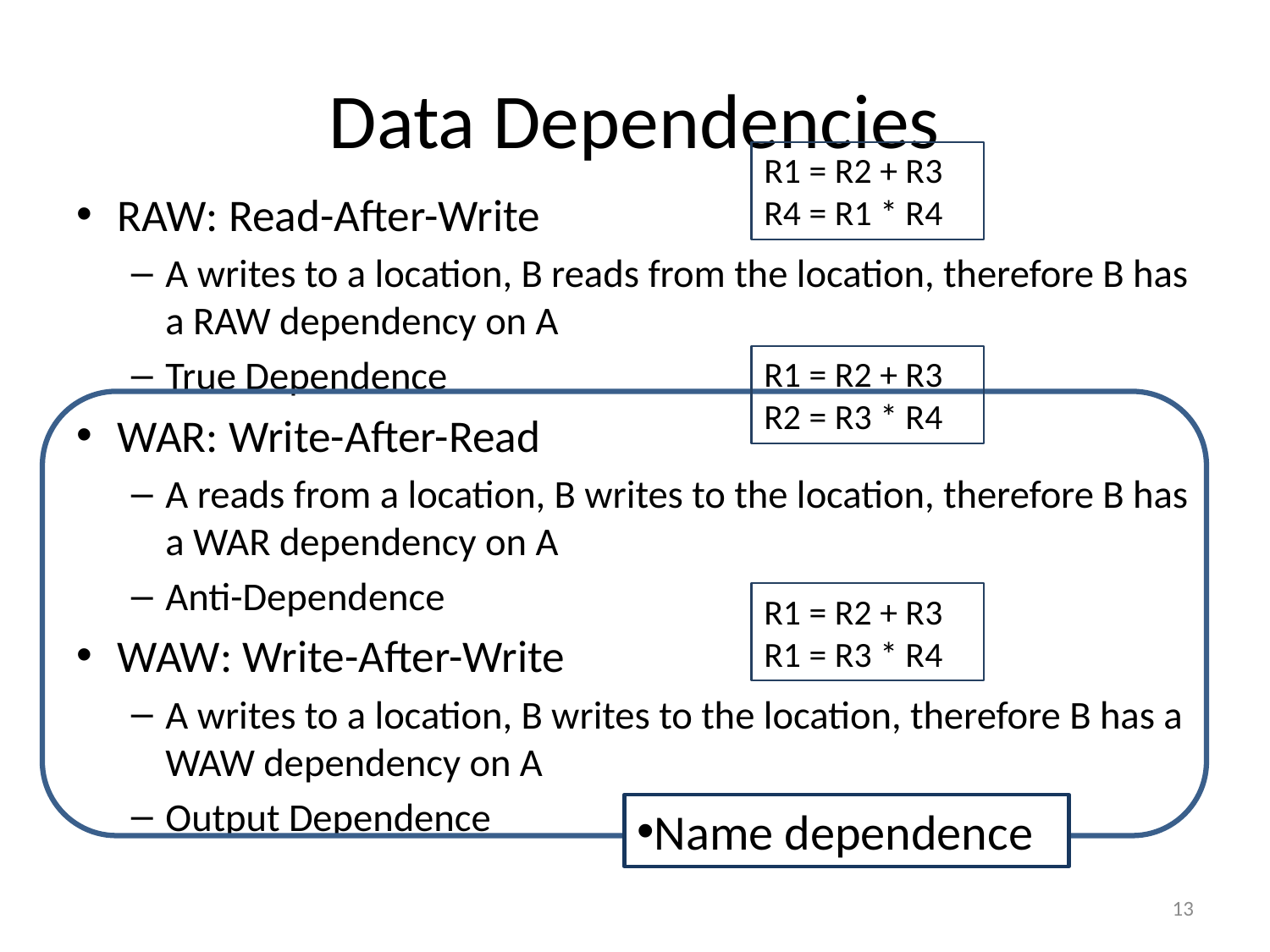

# Data Dependencies
R1 = R2 + R3
R4 = R1 * R4
RAW: Read-After-Write
A writes to a location, B reads from the location, therefore B has a RAW dependency on A
True Dependence
WAR: Write-After-Read
A reads from a location, B writes to the location, therefore B has a WAR dependency on A
Anti-Dependence
WAW: Write-After-Write
A writes to a location, B writes to the location, therefore B has a WAW dependency on A
Output Dependence

R1 = R2 + R3
R2 = R3 * R4

R1 = R2 + R3
R1 = R3 * R4
Name dependence
13